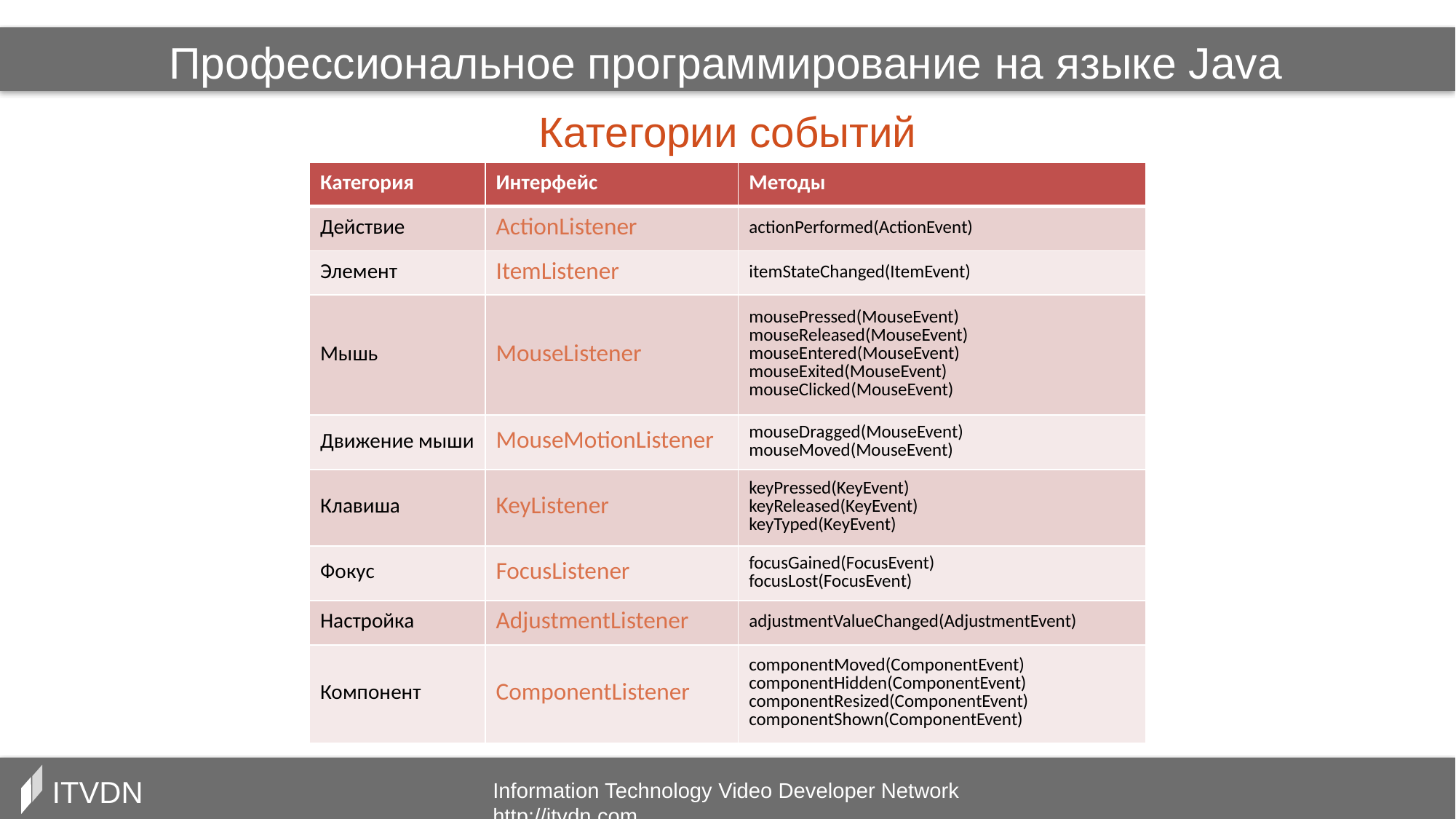

Профессиональное программирование на языке Java
Категории событий
| Категория | Интерфейс | Методы |
| --- | --- | --- |
| Действие | ActionListener | actionPerformed(ActionEvent) |
| Элемент | ItemListener | itemStateChanged(ItemEvent) |
| Мышь | MouseListener | mousePressed(MouseEvent) mouseReleased(MouseEvent) mouseEntered(MouseEvent) mouseExited(MouseEvent) mouseClicked(MouseEvent) |
| Движение мыши | MouseMotionListener | mouseDragged(MouseEvent) mouseMoved(MouseEvent) |
| Клавиша | KeyListener | keyPressed(KeyEvent) keyReleased(KeyEvent) keyTyped(KeyEvent) |
| Фокус | FocusListener | focusGained(FocusEvent) focusLost(FocusEvent) |
| Настройка | AdjustmentListener | adjustmentValueChanged(AdjustmentEvent) |
| Компонент | ComponentListener | componentMoved(ComponentEvent) componentHidden(ComponentEvent) componentResized(ComponentEvent) componentShown(ComponentEvent) |

ITVDN
Information Technology Video Developer Network                                                       http://itvdn.com